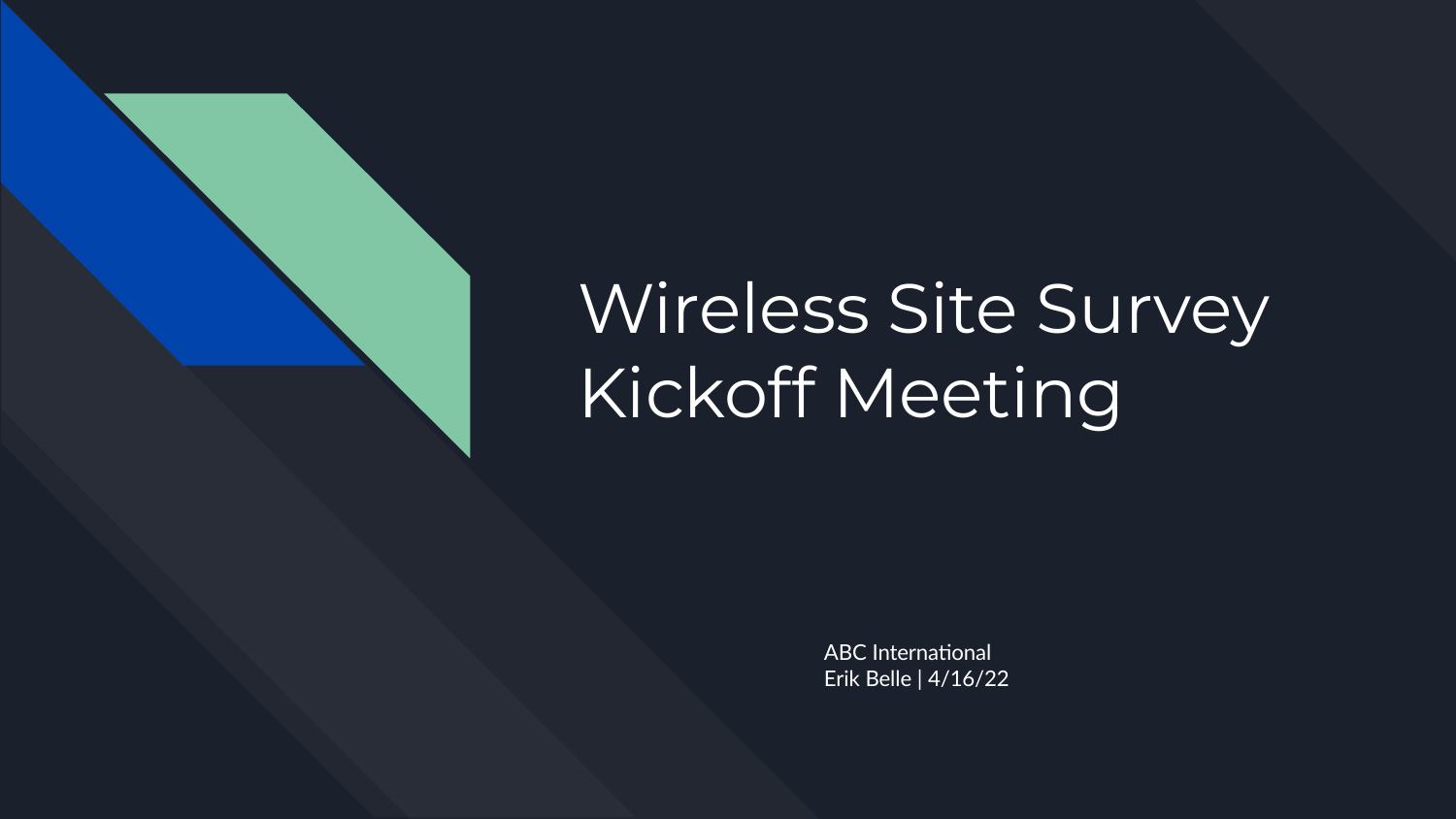

# Wireless Site Survey Kickoff Meeting
ABC International
Erik Belle | 4/16/22